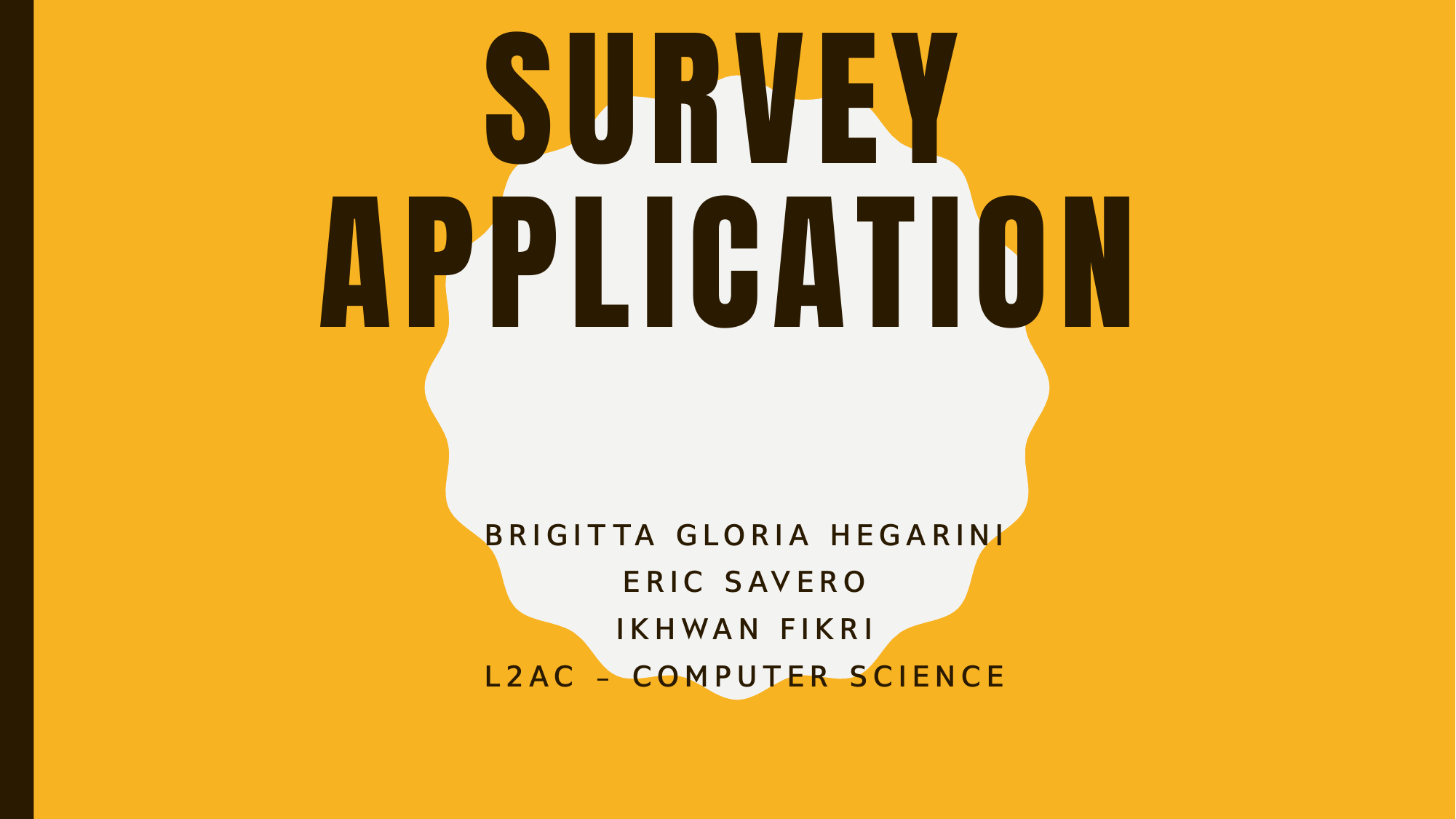

# Survey Application
Brigitta Gloria Hegarini
Eric Savero
Ikhwan Fikri
L2AC – Computer Science